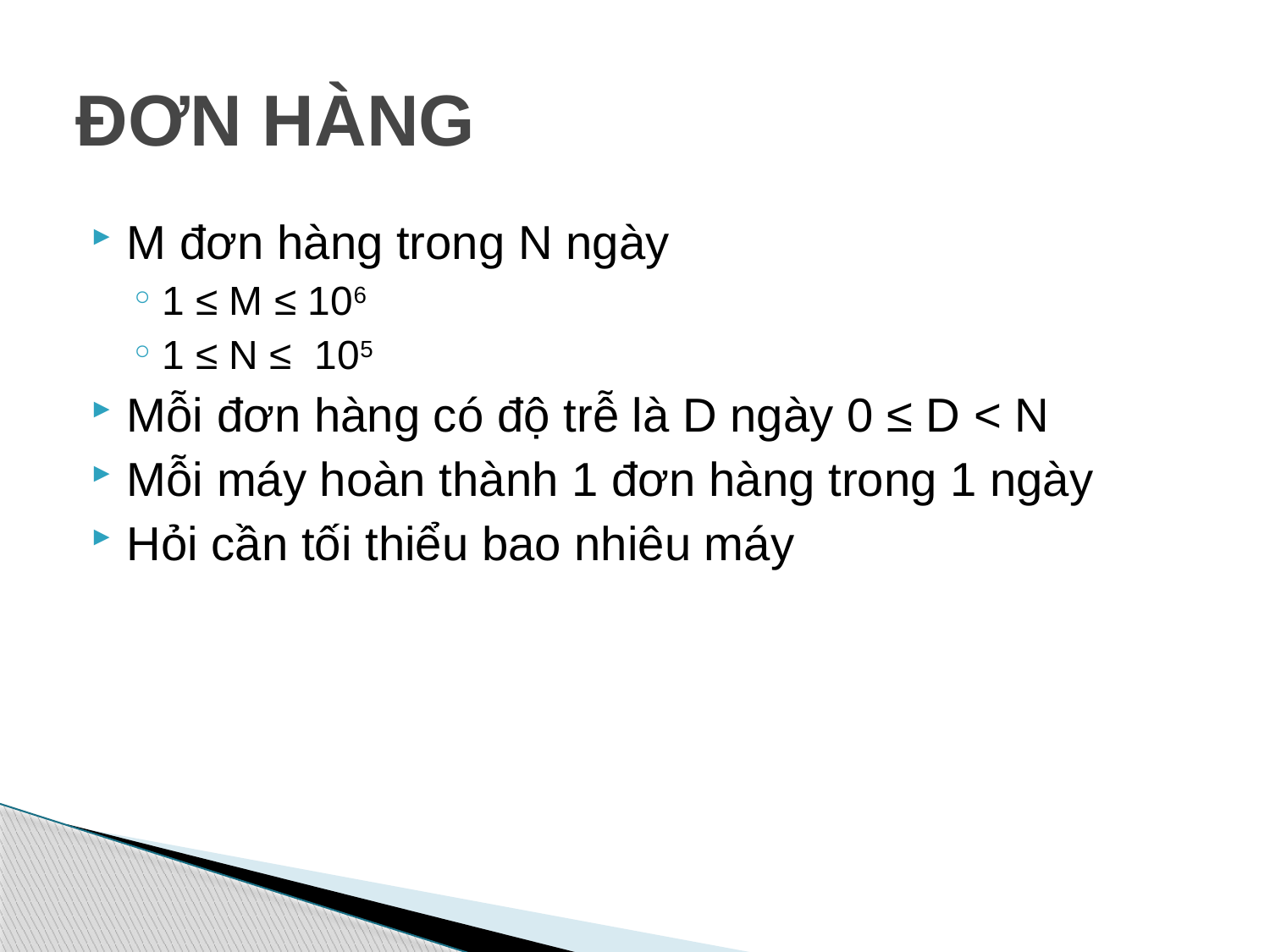

# ĐƠN HÀNG
M đơn hàng trong N ngày
1 ≤ M ≤ 106
1 ≤ N ≤  105
Mỗi đơn hàng có độ trễ là D ngày 0 ≤ D < N
Mỗi máy hoàn thành 1 đơn hàng trong 1 ngày
Hỏi cần tối thiểu bao nhiêu máy